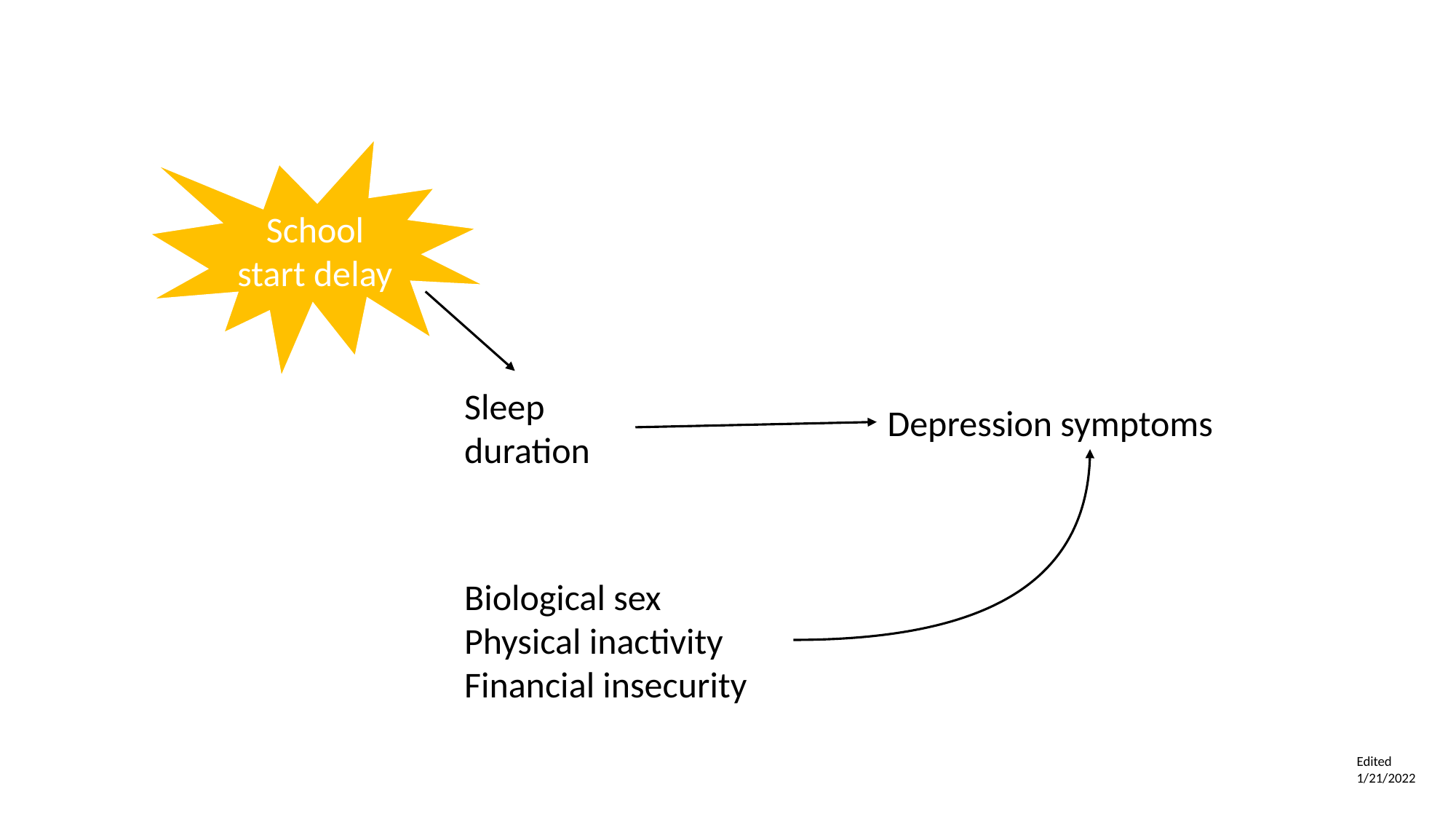

School start delay
Sleep
duration
Depression symptoms
Biological sex
Physical inactivity
Financial insecurity
Edited 1/21/2022